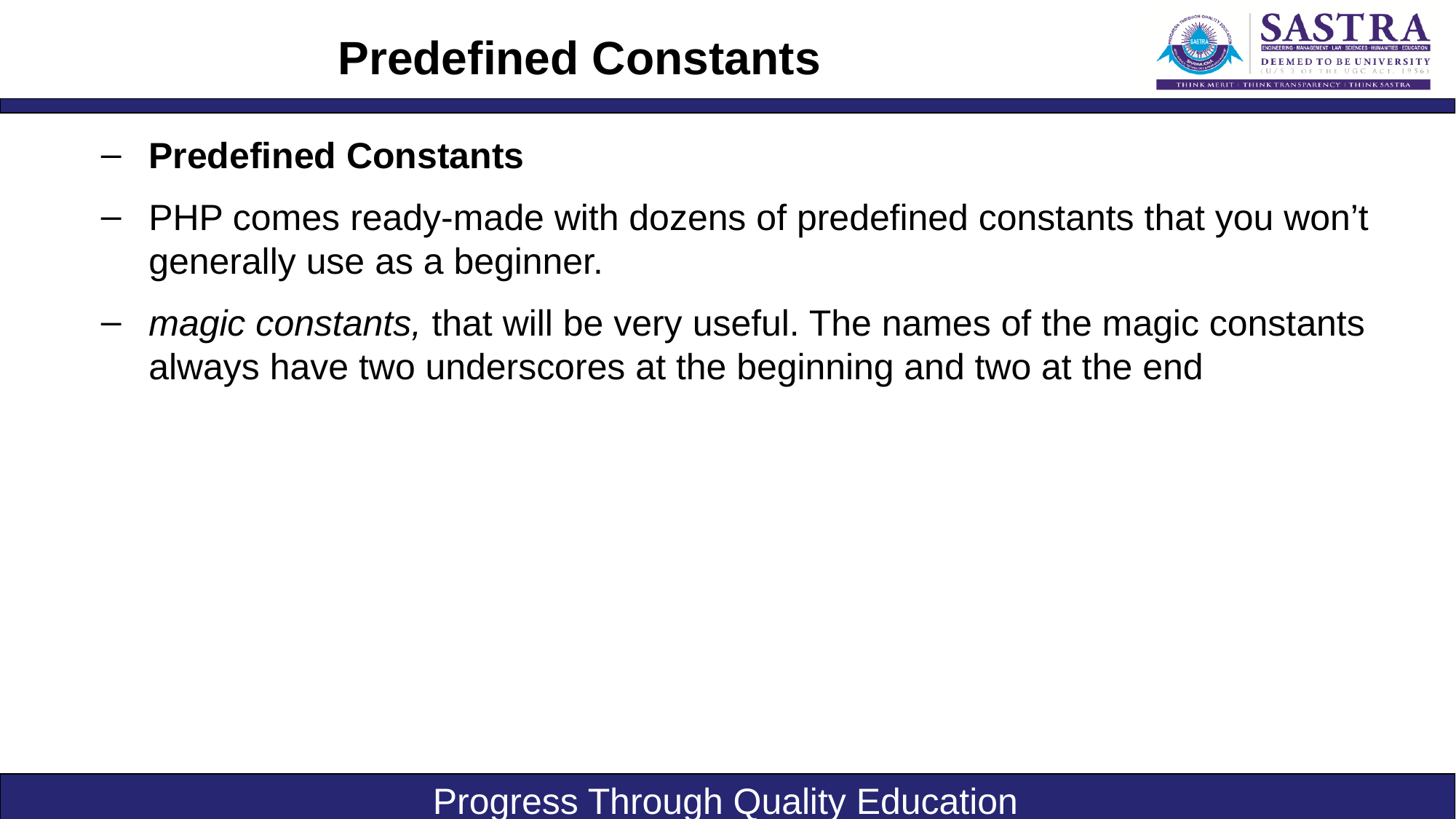

# Predefined Constants
Predefined Constants
PHP comes ready-made with dozens of predefined constants that you won’t generally use as a beginner.
magic constants, that will be very useful. The names of the magic constants always have two underscores at the beginning and two at the end